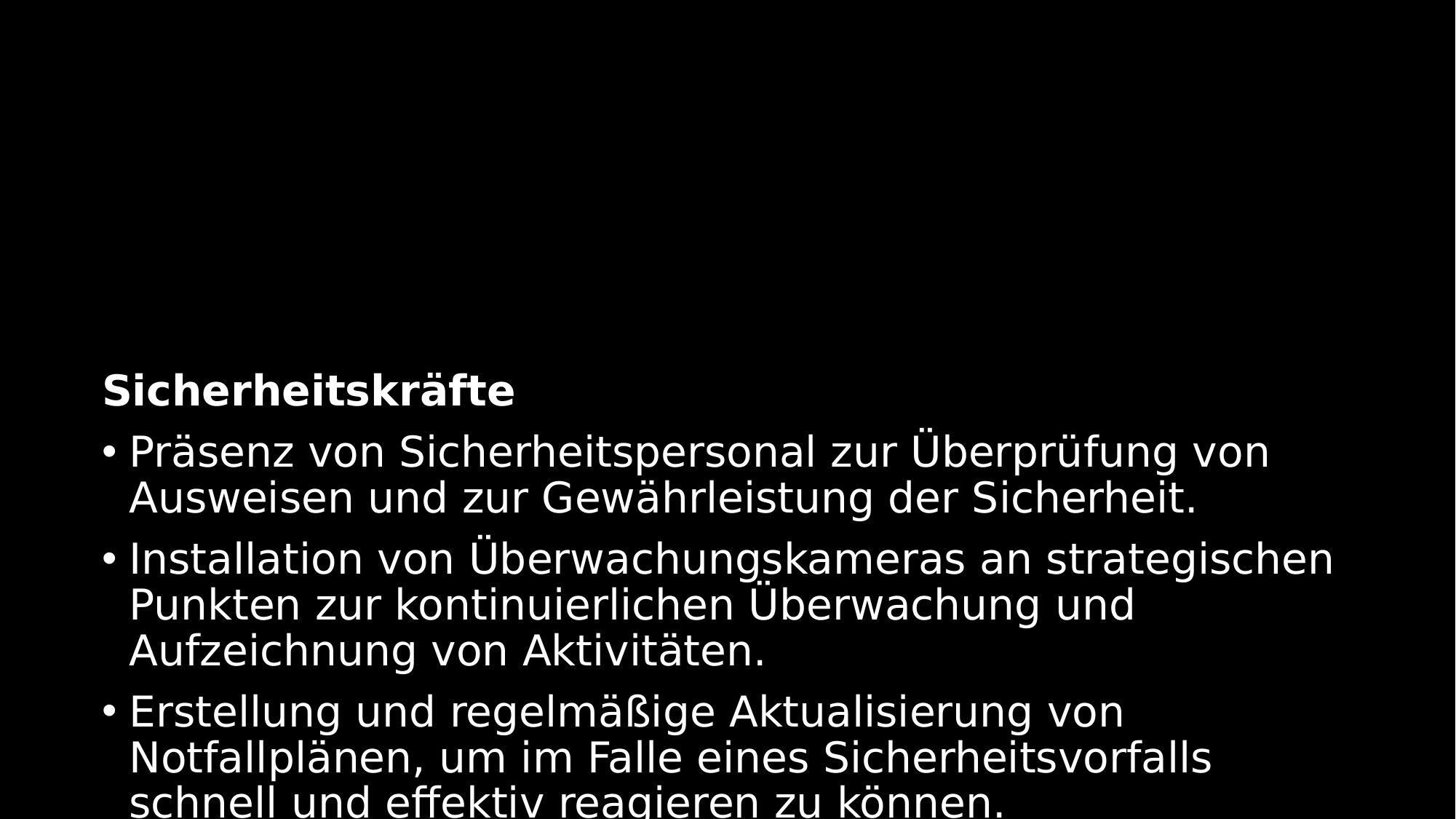

Sicherheitskräfte
Präsenz von Sicherheitspersonal zur Überprüfung von Ausweisen und zur Gewährleistung der Sicherheit.
Installation von Überwachungskameras an strategischen Punkten zur kontinuierlichen Überwachung und Aufzeichnung von Aktivitäten.
Erstellung und regelmäßige Aktualisierung von Notfallplänen, um im Falle eines Sicherheitsvorfalls schnell und effektiv reagieren zu können.
Zugangsbeschränkungen
Unterteilung des Gebäudes in verschiedene Zonen mit unterschiedlichen Sicherheitsstufen.
Festlegung, wer Zugang zu welchen Bereichen hat, basierend auf der Rolle oder Funktion des Mitarbeiters.
Implementierung von Technologien wie Kartenlesern, biometrischen Scannern oder PIN-Codes, um den Zugang zu den verschiedenen Zonen zu kontrollieren.
Sicherstellen, dass die Zugangsberechtigungen regelmäßig überprüft und aktualisiert werden, um sicherzustellen, dass nur autorisierte Personen Zugang zu den jeweiligen Bereichen haben.